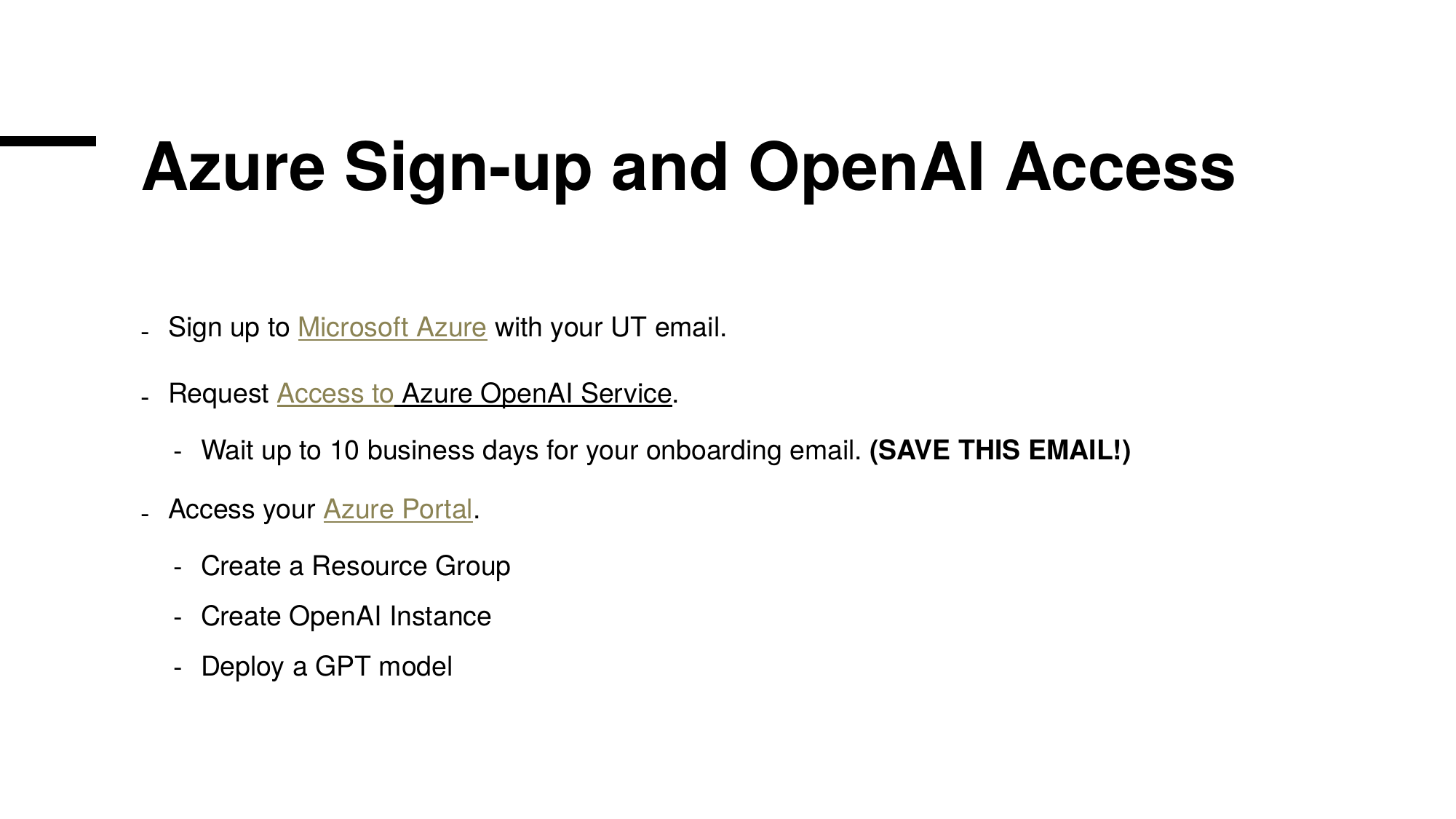

# Azure Sign-up and OpenAI Access
Sign up to Microsoft Azure with your UT email.
Request Access to Azure OpenAI Service.
Wait up to 10 business days for your onboarding email. (SAVE THIS EMAIL!)
Access your Azure Portal.
Create a Resource Group
Create OpenAI Instance
Deploy a GPT model